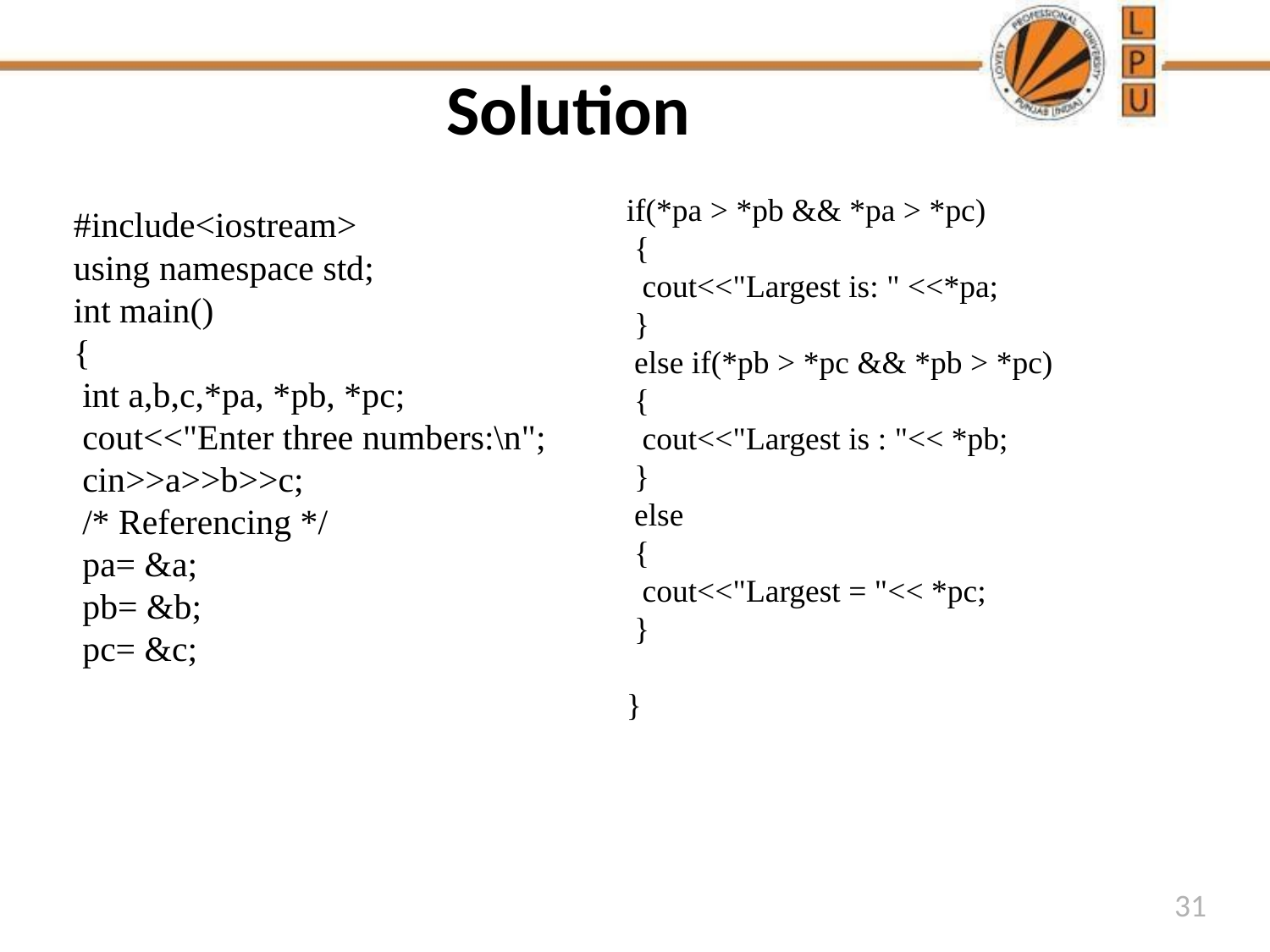

# Solution
if(*pa > *pb && *pa > *pc)
 {
  cout<<"Largest is: " <<*pa;
 }
 else if(*pb > *pc && *pb > *pc)
 {
  cout<<"Largest is : "<< *pb;
 }
 else
 {
  cout<<"Largest = "<< *pc;
 }

}

#include<iostream>
using namespace std;
int main()
{
 int a,b,c,*pa, *pb, *pc;
 cout<<"Enter three numbers:\n";
 cin>>a>>b>>c;
 /* Referencing */
 pa= &a;
 pb= &b;
 pc= &c;

31